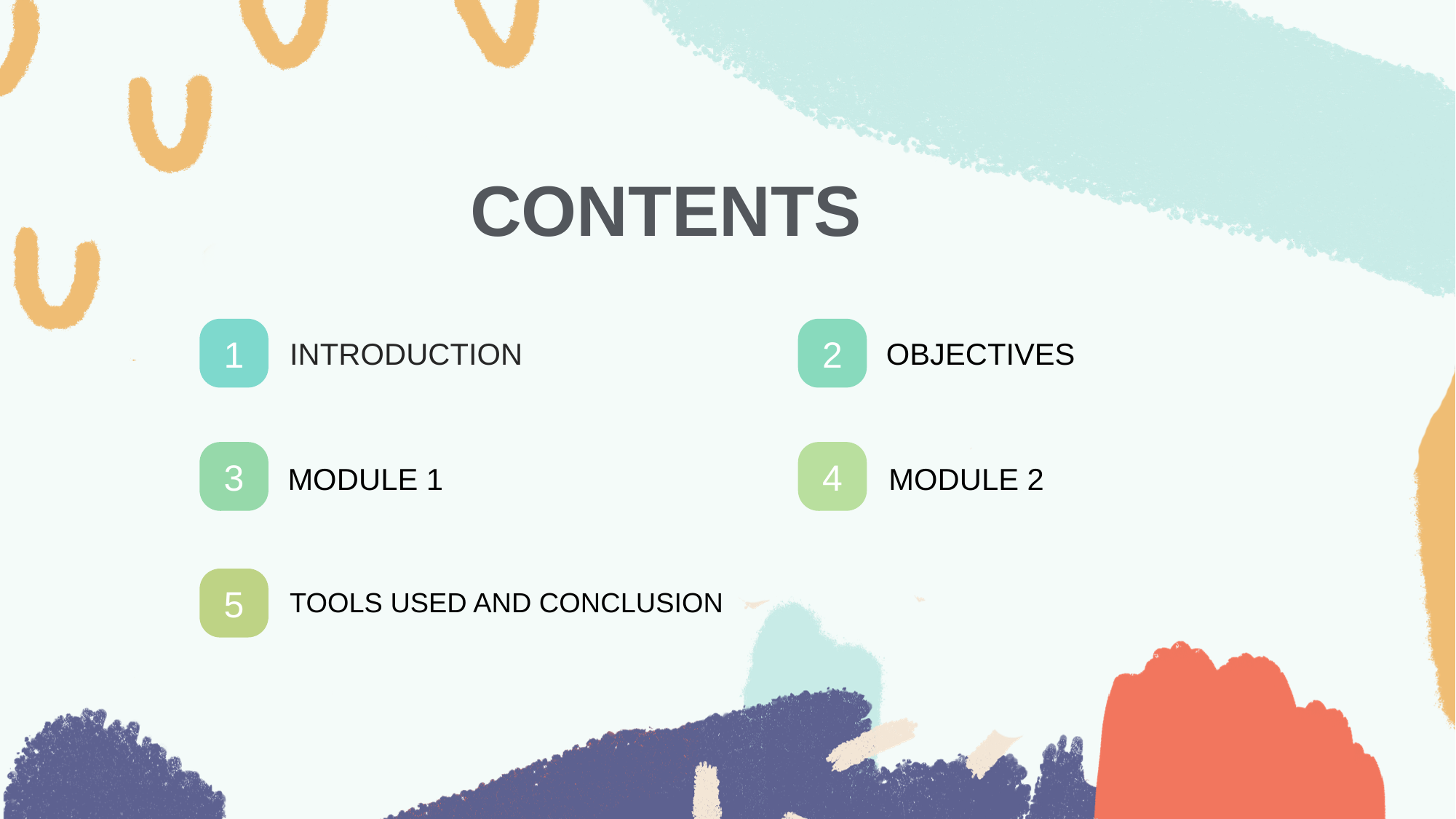

CONTENTS
1
2
INTRODUCTION
OBJECTIVES

3
4
MODULE 1
MODULE 2
5
TOOLS USED AND CONCLUSION